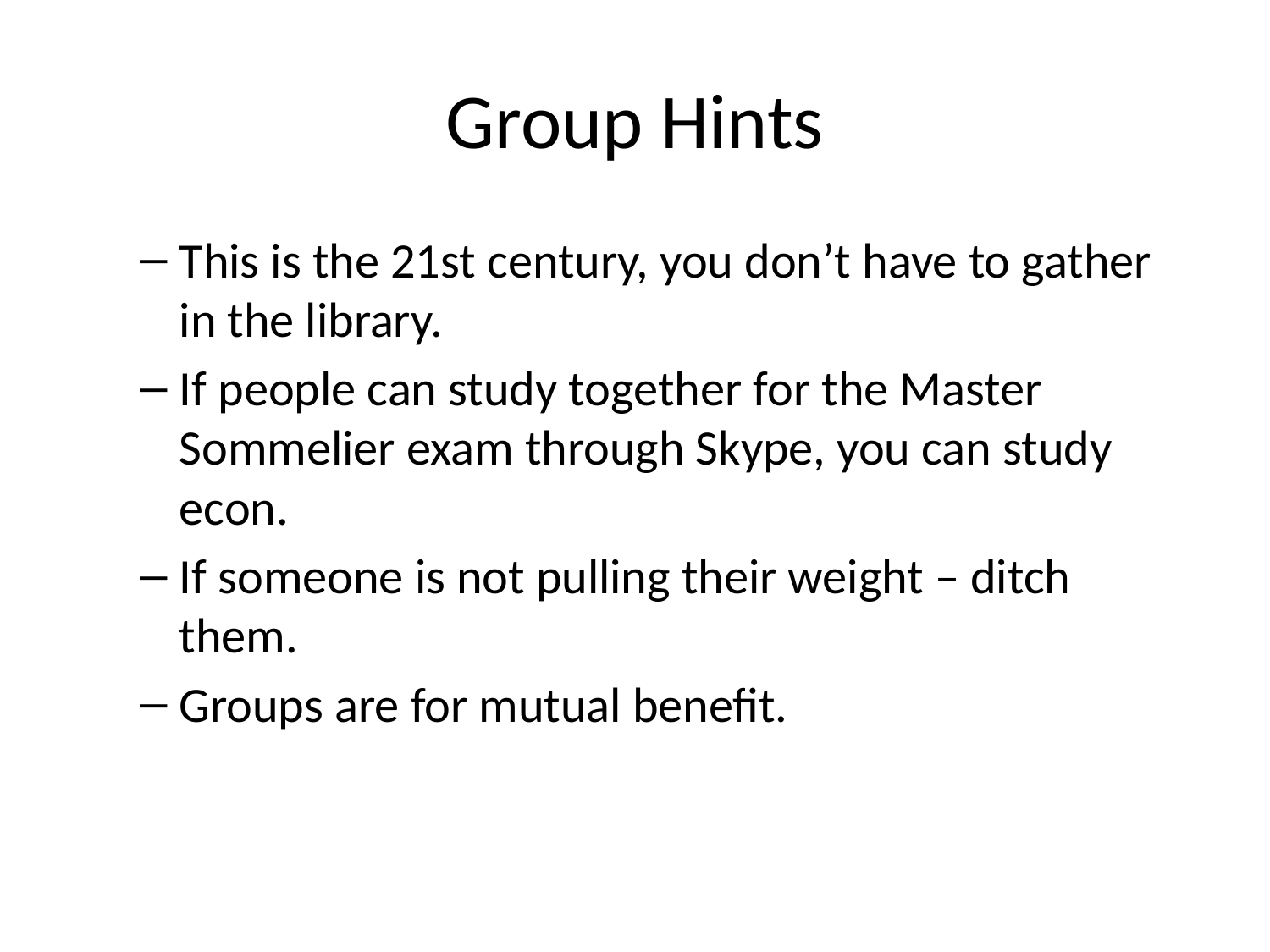

# Group Hints
This is the 21st century, you don’t have to gather in the library.
If people can study together for the Master Sommelier exam through Skype, you can study econ.
If someone is not pulling their weight – ditch them.
Groups are for mutual benefit.